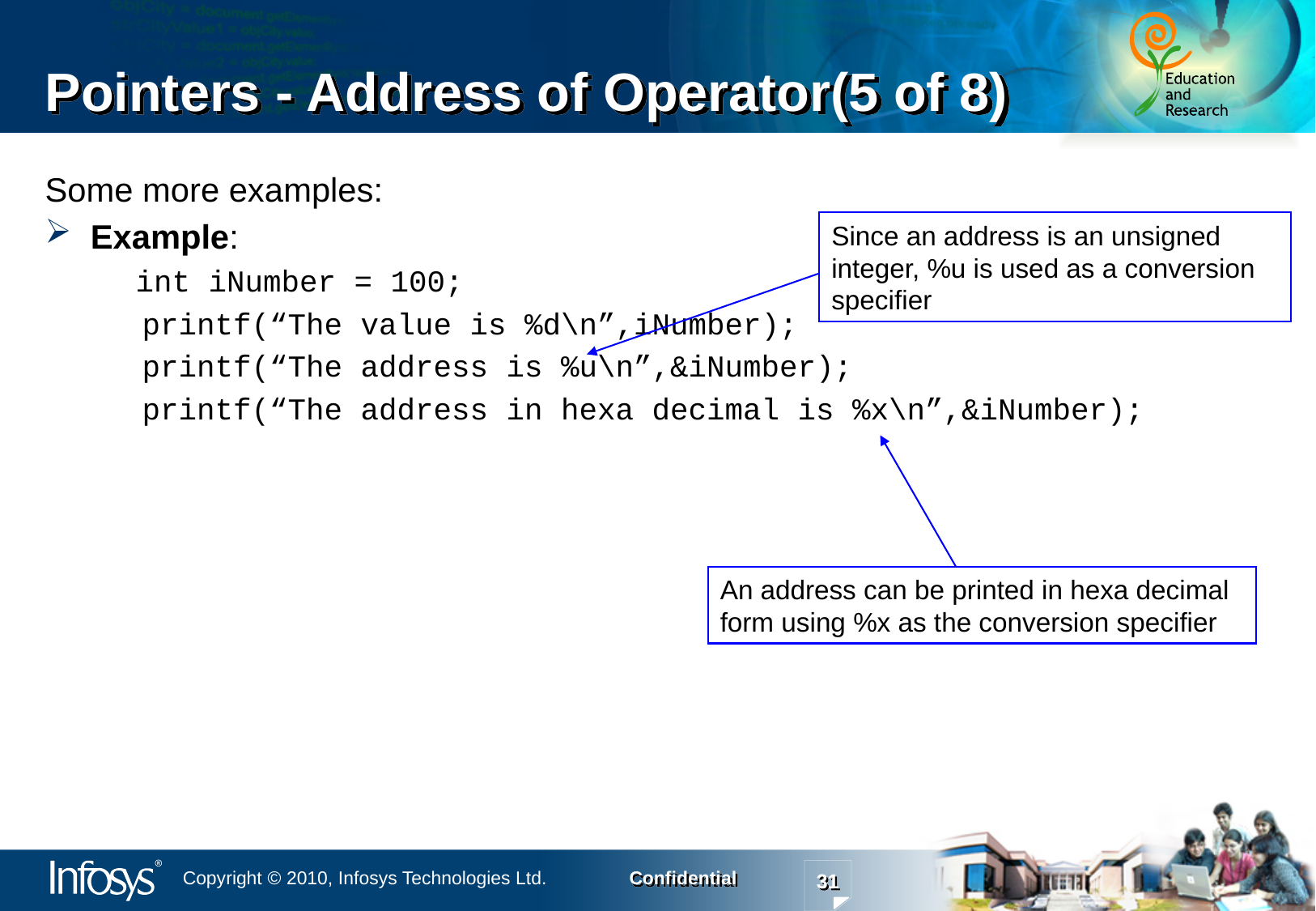

# Pointers - Address of Operator(5 of 8)
Some more examples:
Example:
    int iNumber = 100;
  printf(“The value is %d\n”,iNumber);
  printf(“The address is %u\n”,&iNumber);
  printf(“The address in hexa decimal is %x\n”,&iNumber);
Since an address is an unsigned integer, %u is used as a conversion specifier

An address can be printed in hexa decimal form using %x as the conversion specifier